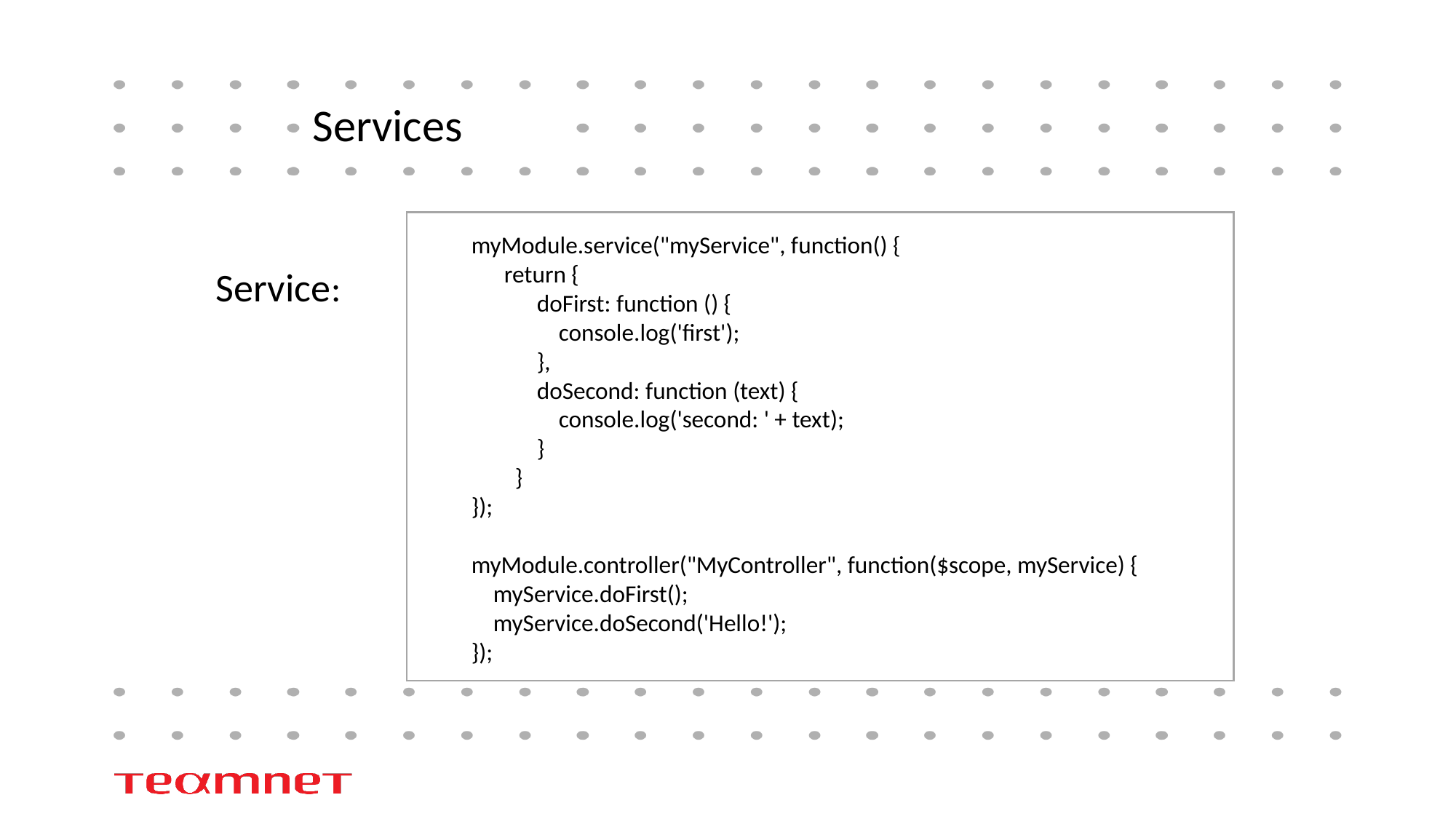

# Services

myModule.service("myService", function() {
      return {
            doFirst: function () {
                console.log('first');
            },
            doSecond: function (text) {
                console.log('second: ' + text);
            }
        }
});

myModule.controller("MyController", function($scope, myService) {
    myService.doFirst();
    myService.doSecond('Hello!');
});
Service: